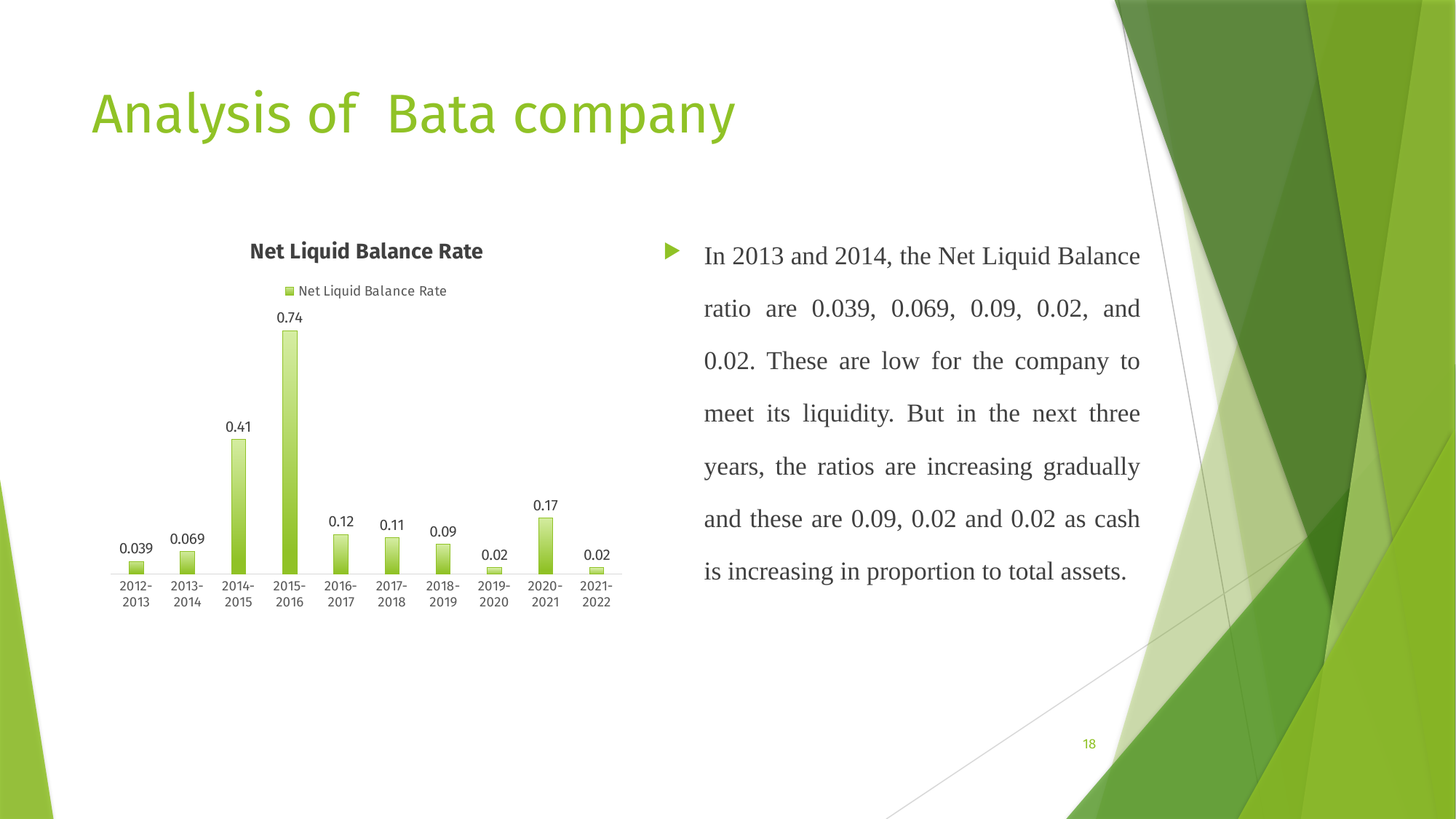

# Analysis of  Bata company

In 2013 and 2014, the Net Liquid Balance ratio are 0.039, 0.069, 0.09, 0.02, and 0.02. These are low for the company to meet its liquidity. But in the next three years, the ratios are increasing gradually and these are 0.09, 0.02 and 0.02 as cash is increasing in proportion to total assets.

### Chart:

| Category | Net Liquid Balance Rate |
|---|---|
| 2012-2013 | 0.039 |
| 2013-2014 | 0.069 |
| 2014-2015 | 0.41 |
| 2015-2016 | 0.74 |
| 2016-2017 | 0.12 |
| 2017-2018 | 0.11 |
| 2018-2019 | 0.09 |
| 2019-2020 | 0.02 |
| 2020-2021 | 0.17 |
| 2021-2022 | 0.02 |
18